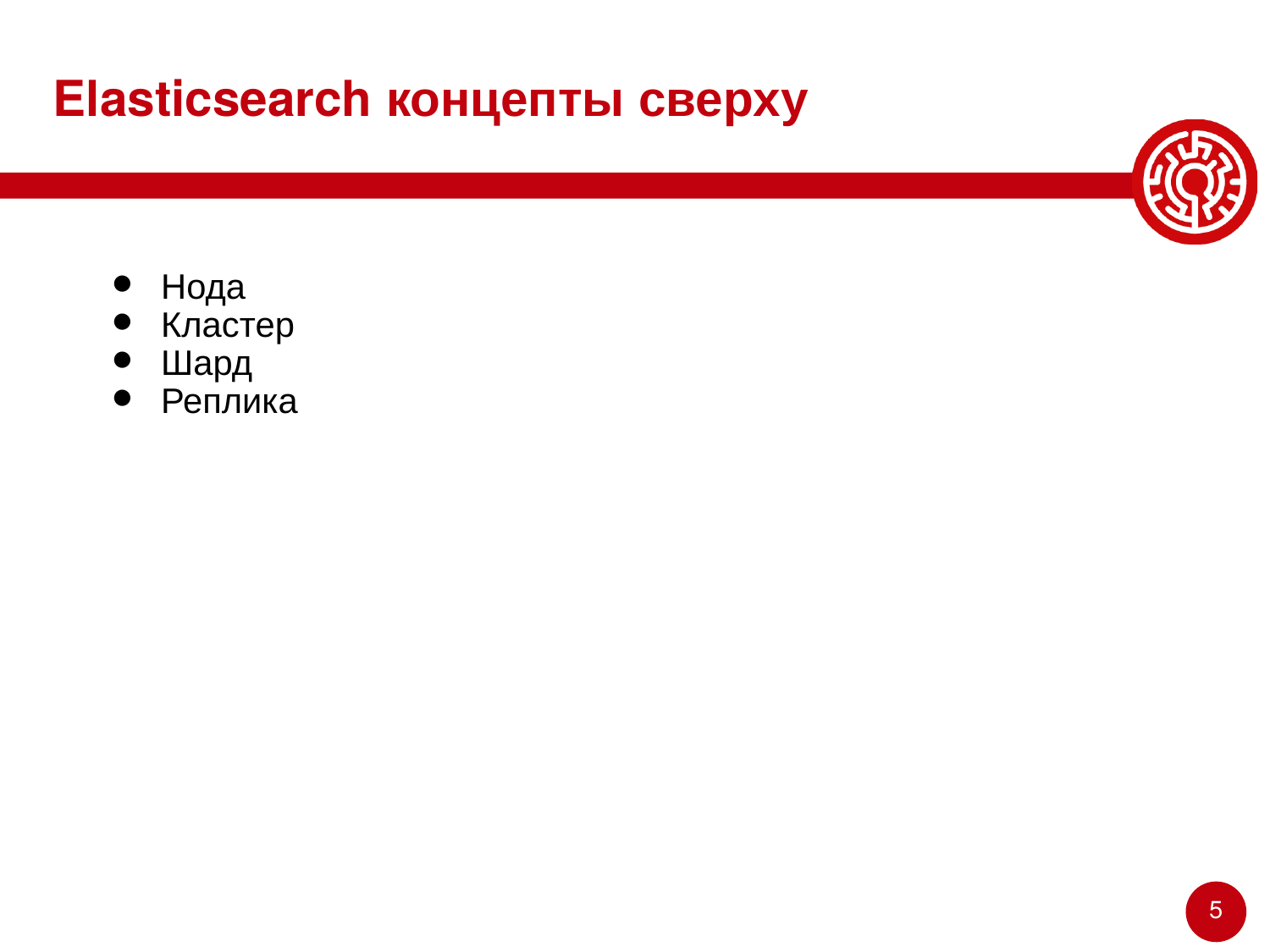

# Elasticsearch концепты сверху

Нода
Кластер
Шард
Реплика

5